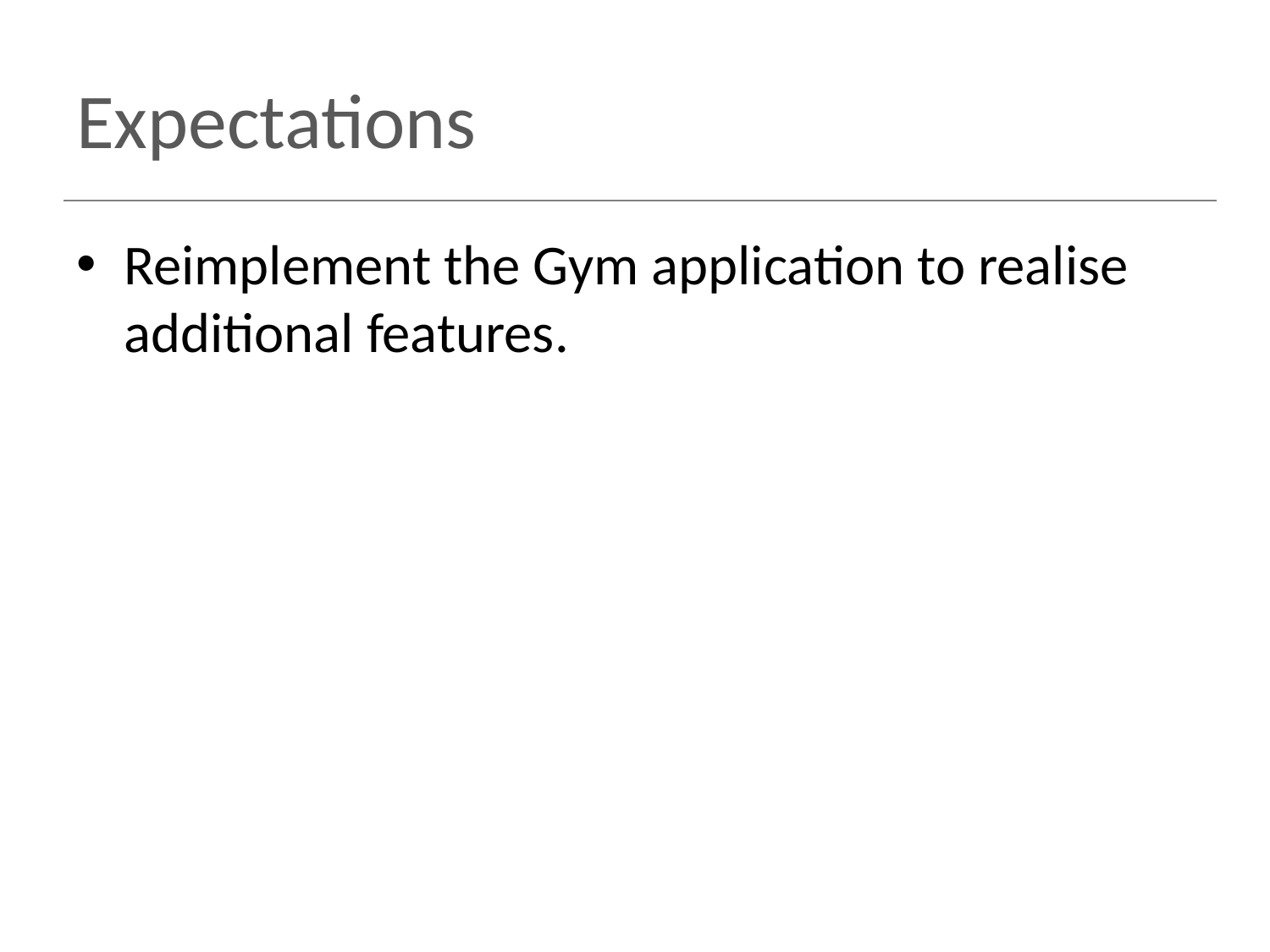

# Expectations
Reimplement the Gym application to realise additional features.